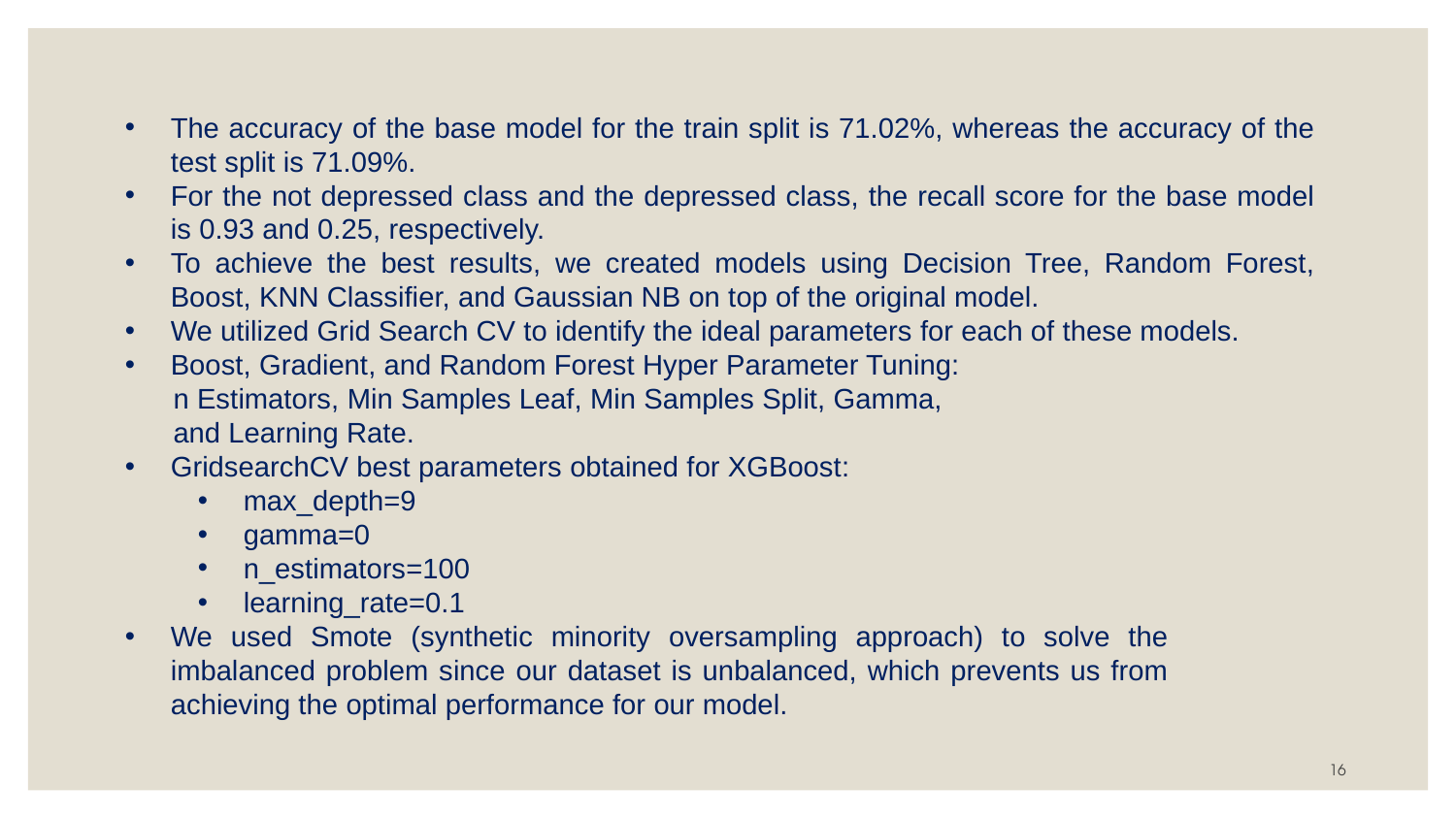

The accuracy of the base model for the train split is 71.02%, whereas the accuracy of the test split is 71.09%.
For the not depressed class and the depressed class, the recall score for the base model is 0.93 and 0.25, respectively.
To achieve the best results, we created models using Decision Tree, Random Forest, Boost, KNN Classifier, and Gaussian NB on top of the original model.
We utilized Grid Search CV to identify the ideal parameters for each of these models.
Boost, Gradient, and Random Forest Hyper Parameter Tuning:
      n Estimators, Min Samples Leaf, Min Samples Split, Gamma,
      and Learning Rate.
GridsearchCV best parameters obtained for XGBoost:
max_depth=9
gamma=0
n_estimators=100
learning_rate=0.1
We used Smote (synthetic minority oversampling approach) to solve the imbalanced problem since our dataset is unbalanced, which prevents us from achieving the optimal performance for our model.

16